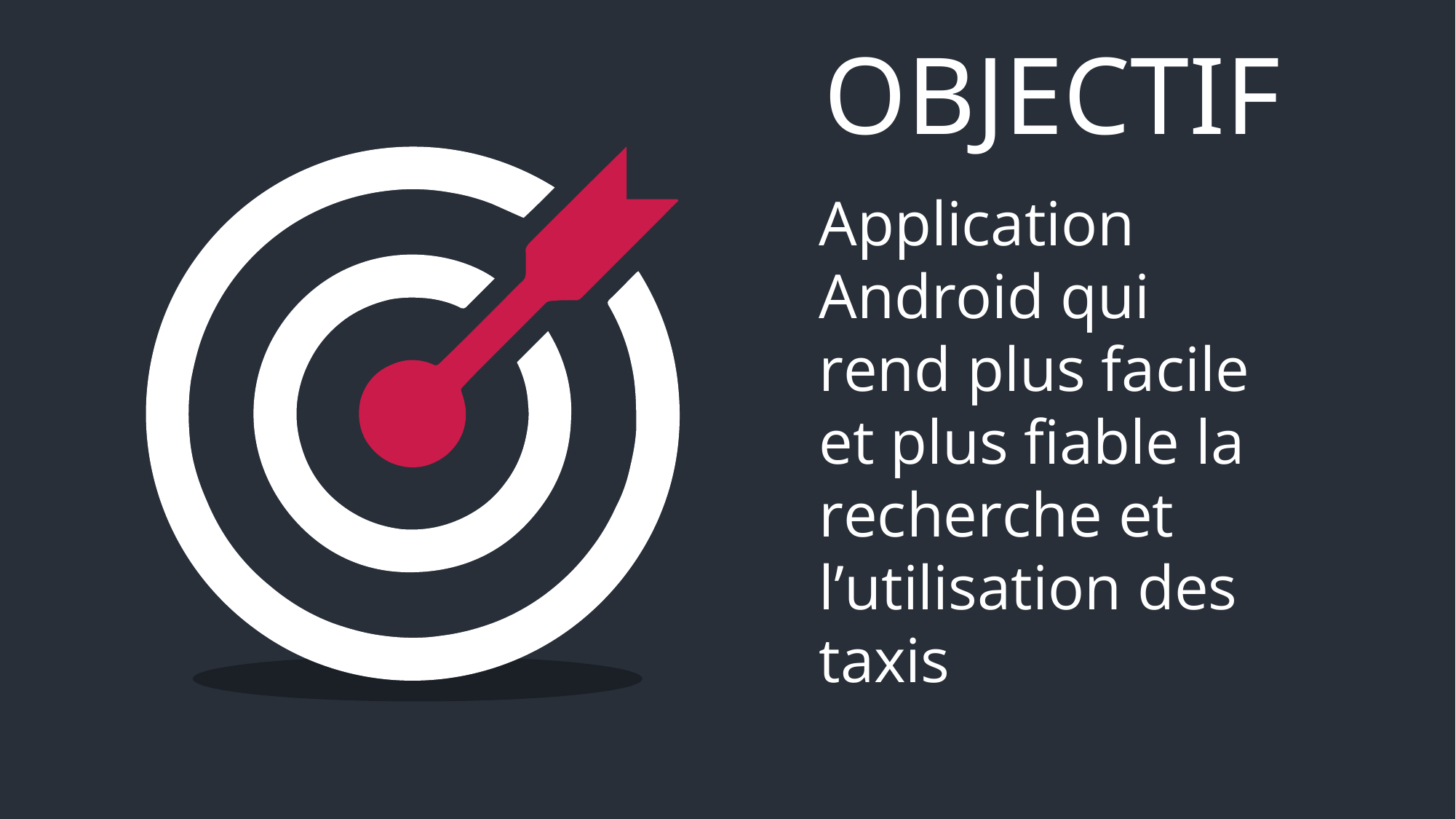

OBJECTIF

Application Android qui rend plus facile et plus fiable la recherche et l’utilisation des taxis